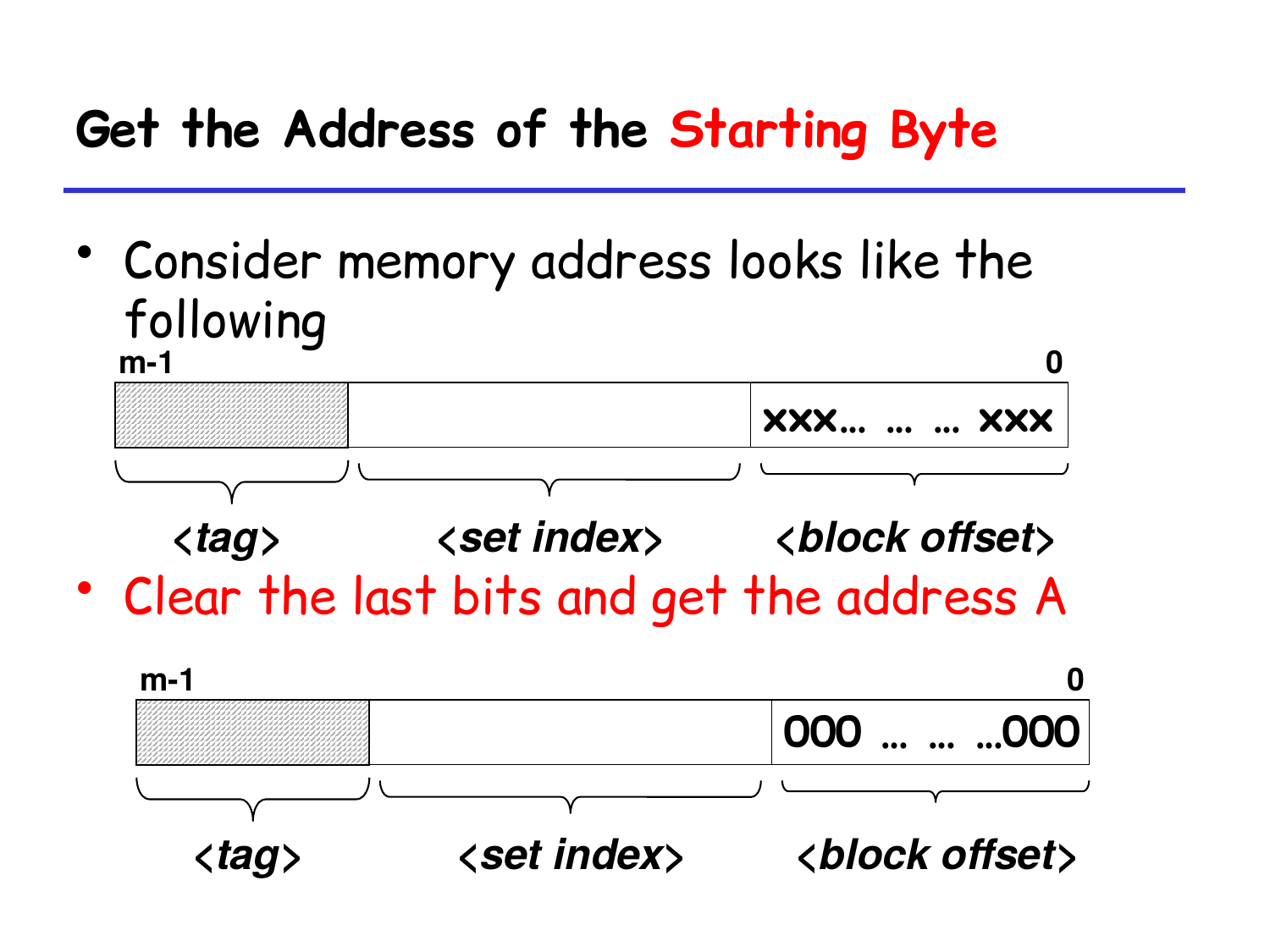

# Get the Address of the Starting Byte
Consider memory address looks like the following

Clear the last bits and get the address A

m-1
0

<tag>
<set index>
<block offset>
xxx… … … xxx

m-1
0

<tag>
<set index>
<block offset>
000 … … …000
44